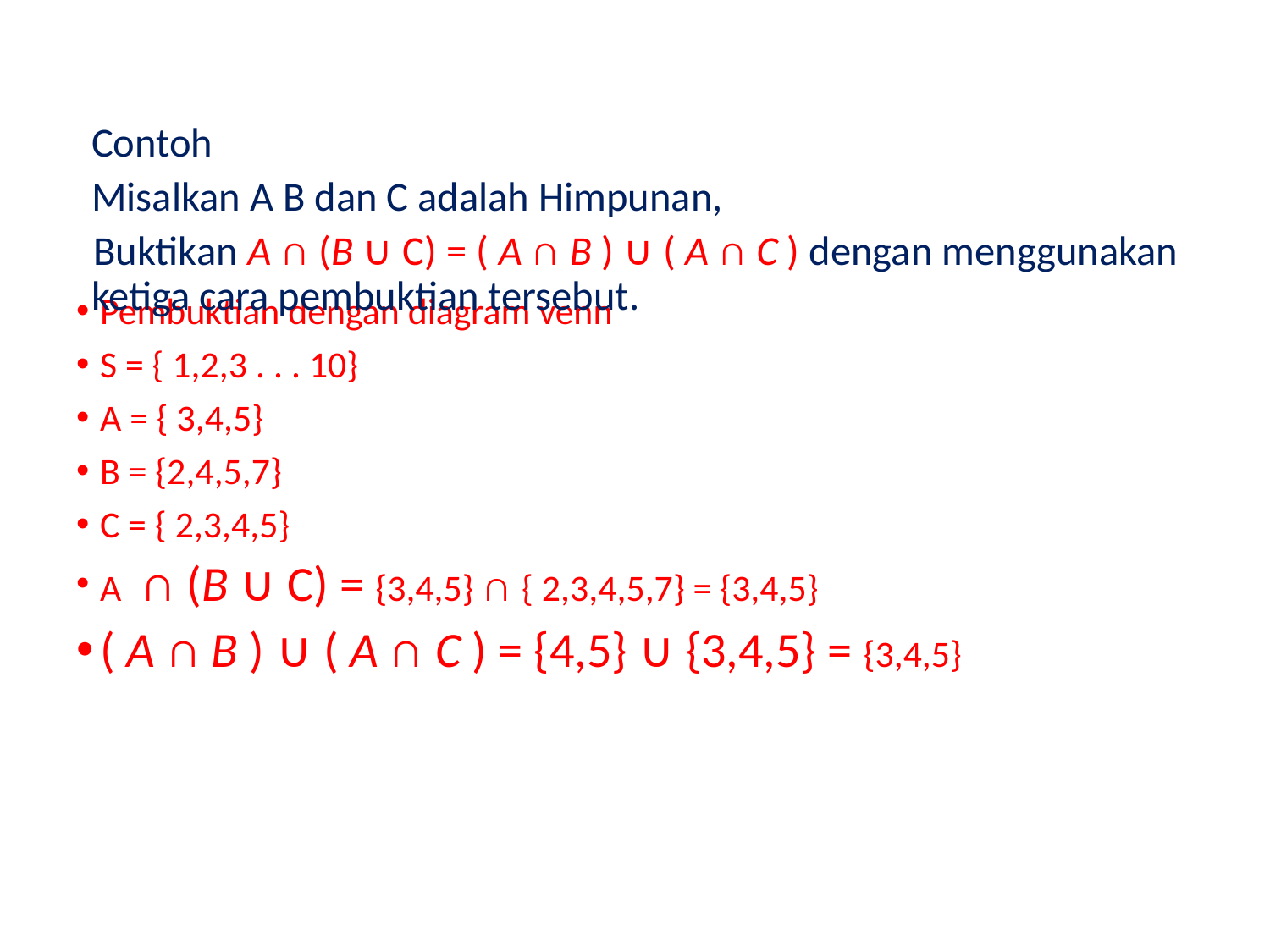

Contoh
Misalkan A B dan C adalah Himpunan,
Buktikan A ∩ (B ∪ C) = ( A ∩ B ) ∪ ( A ∩ C ) dengan menggunakan ketiga cara pembuktian tersebut.
Pembuktian dengan diagram venn
S = { 1,2,3 . . . 10}
A = { 3,4,5}
B = {2,4,5,7}
C = { 2,3,4,5}
A  ∩ (B ∪ C) = {3,4,5} ∩ { 2,3,4,5,7} = {3,4,5}
( A ∩ B ) ∪ ( A ∩ C ) = {4,5} ∪ {3,4,5} = {3,4,5}